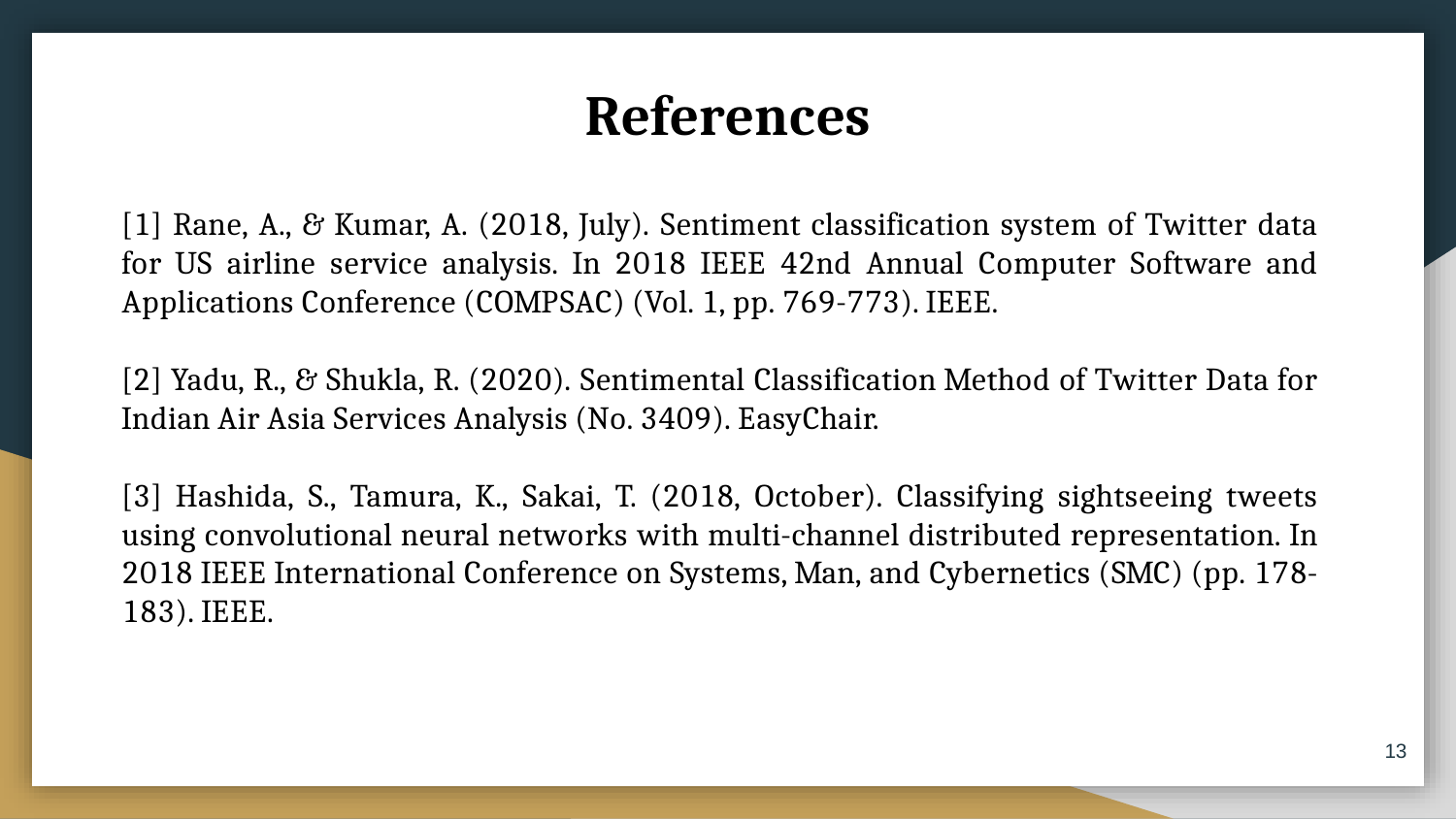

# References
[1] Rane, A., & Kumar, A. (2018, July). Sentiment classification system of Twitter data for US airline service analysis. In 2018 IEEE 42nd Annual Computer Software and Applications Conference (COMPSAC) (Vol. 1, pp. 769-773). IEEE.

[2] Yadu, R., & Shukla, R. (2020). Sentimental Classification Method of Twitter Data for Indian Air Asia Services Analysis (No. 3409). EasyChair.

[3] Hashida, S., Tamura, K., Sakai, T. (2018, October). Classifying sightseeing tweets using convolutional neural networks with multi-channel distributed representation. In 2018 IEEE International Conference on Systems, Man, and Cybernetics (SMC) (pp. 178-183). IEEE.

13